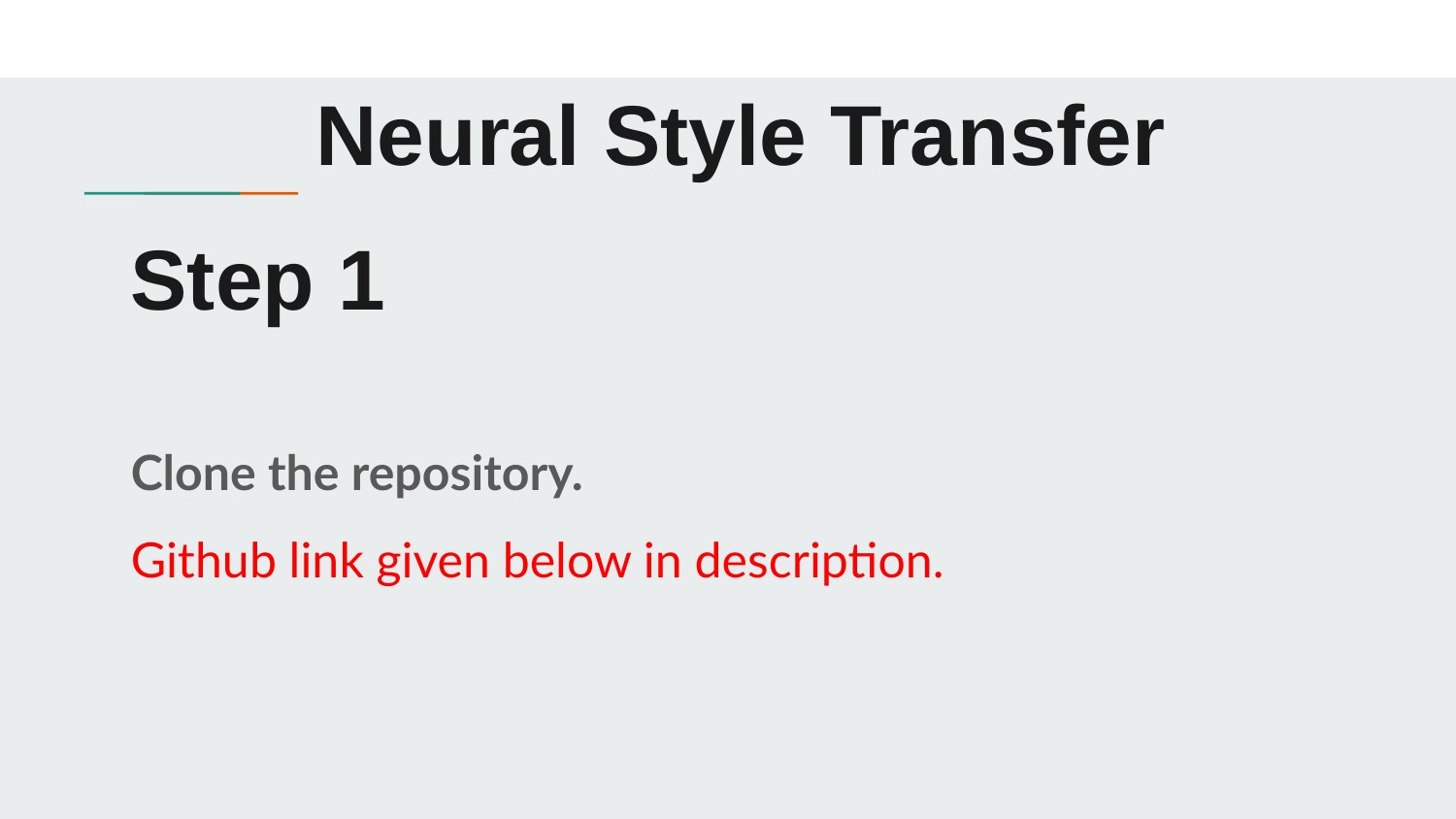

Neural Style Transfer
# Step 1
Clone the repository.
Github link given below in description.